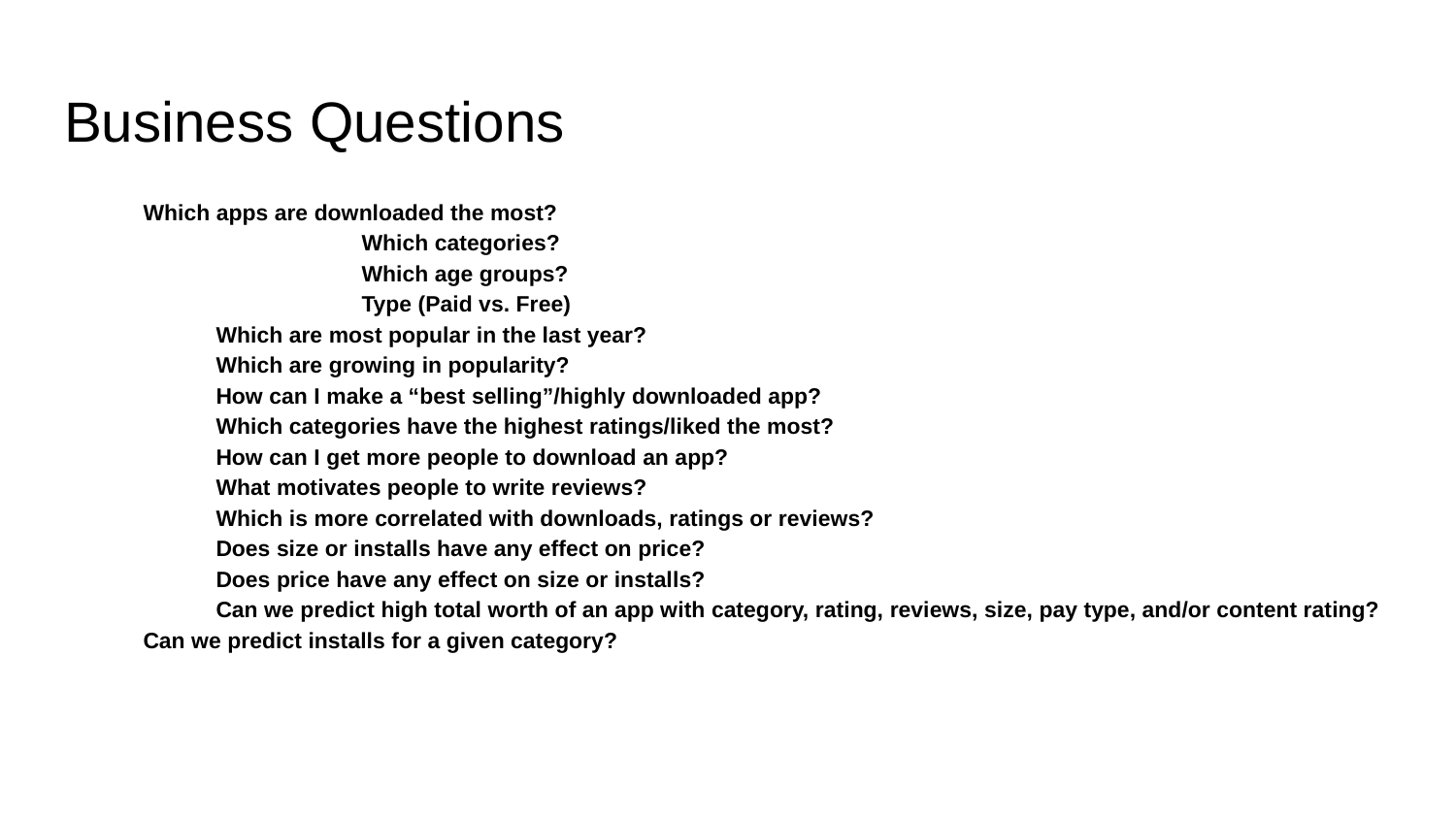

# Business Questions
Which apps are downloaded the most?
		Which categories?
		Which age groups?
		Type (Paid vs. Free)
	Which are most popular in the last year?
	Which are growing in popularity?
	How can I make a “best selling”/highly downloaded app?
	Which categories have the highest ratings/liked the most?
	How can I get more people to download an app?
	What motivates people to write reviews?
	Which is more correlated with downloads, ratings or reviews?
	Does size or installs have any effect on price?
	Does price have any effect on size or installs?
	Can we predict high total worth of an app with category, rating, reviews, size, pay type, and/or content rating?
Can we predict installs for a given category?